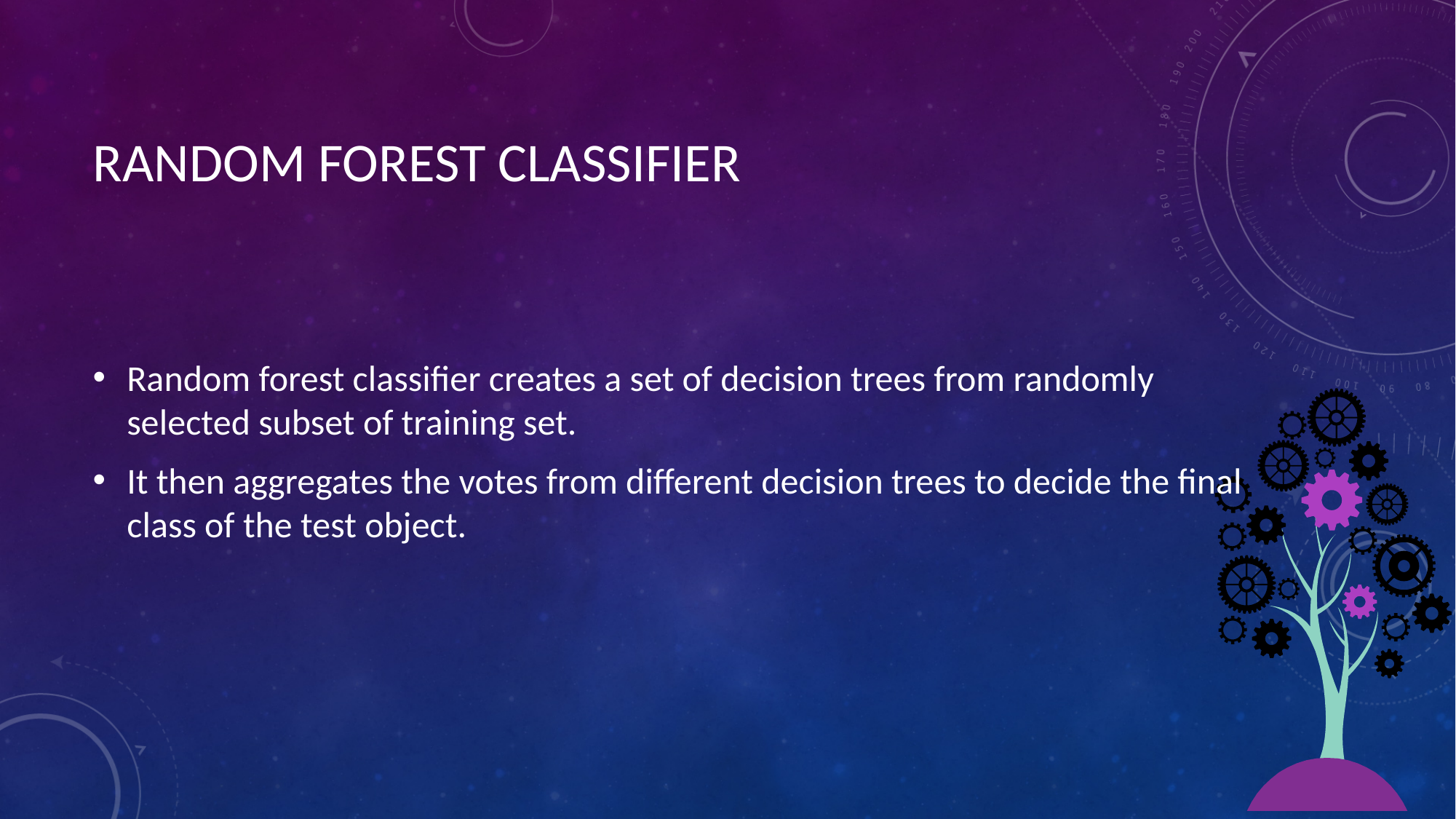

# Random forest classifier
Random forest classifier creates a set of decision trees from randomly selected subset of training set.
It then aggregates the votes from different decision trees to decide the final class of the test object.